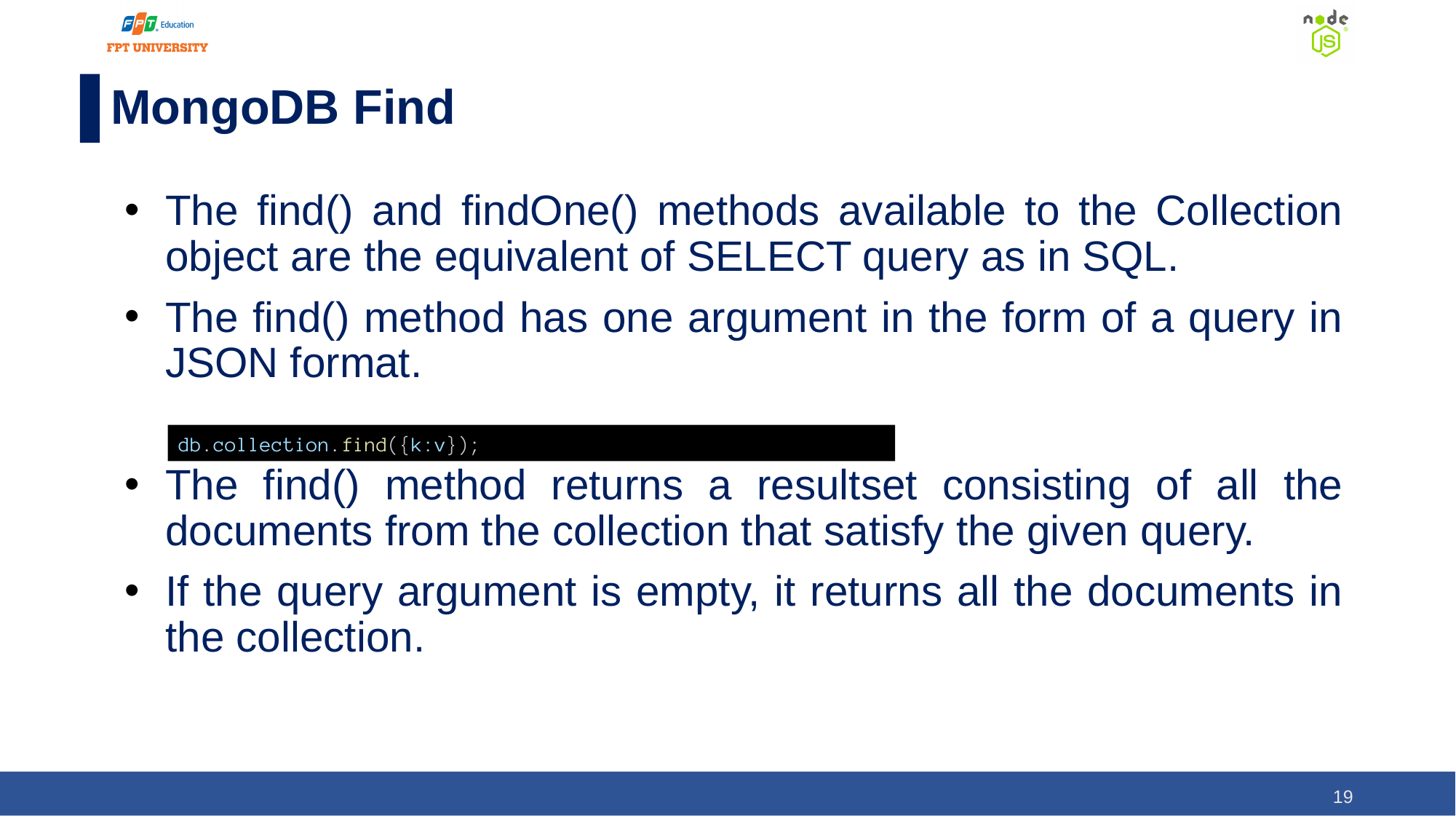

# MongoDB Find
The find() and findOne() methods available to the Collection object are the equivalent of SELECT query as in SQL.
The find() method has one argument in the form of a query in JSON format.

The find() method returns a resultset consisting of all the documents from the collection that satisfy the given query.
If the query argument is empty, it returns all the documents in the collection.
db.collection.find({k:v});
19